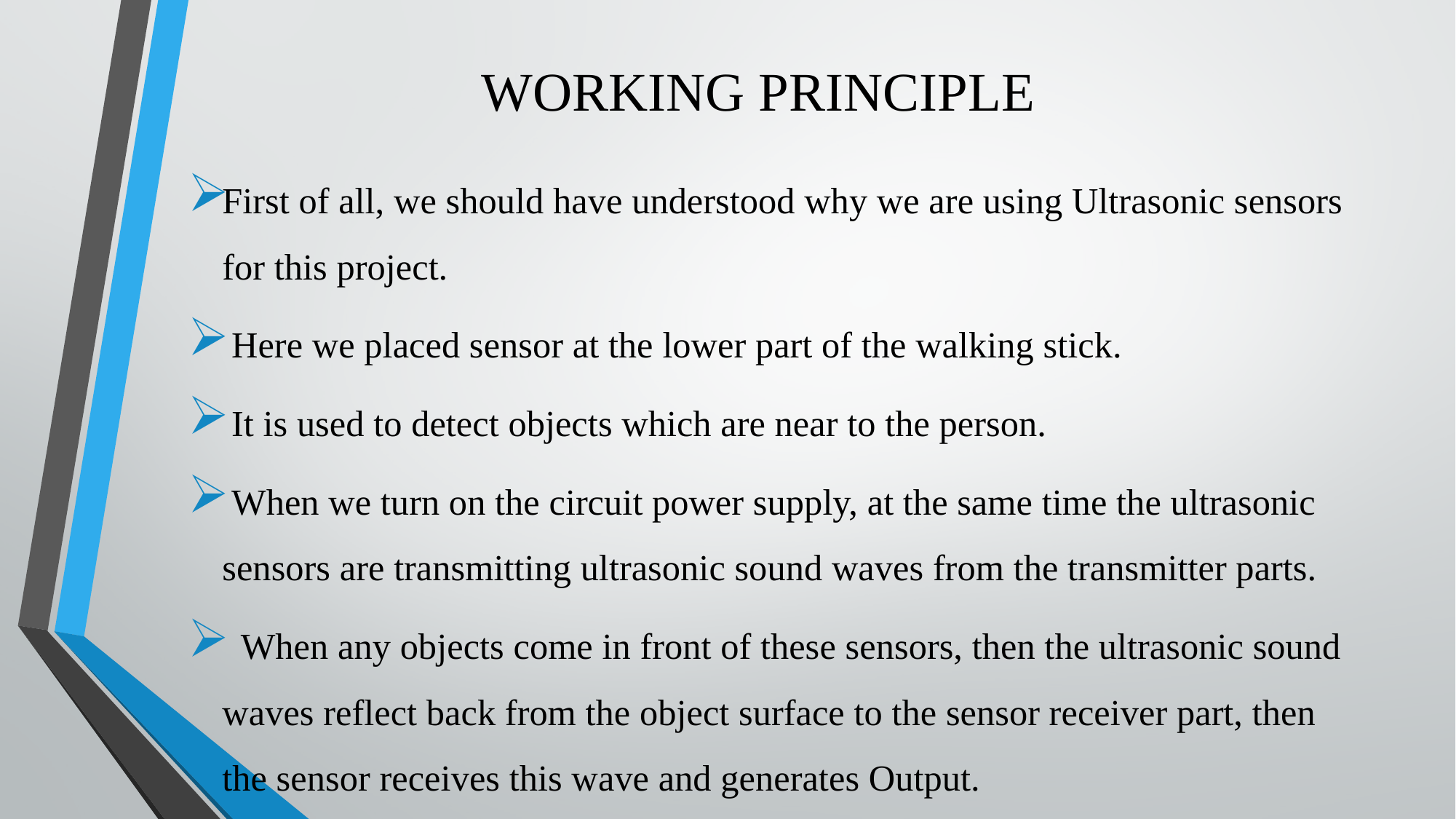

# WORKING PRINCIPLE
First of all, we should have understood why we are using Ultrasonic sensors for this project.
 Here we placed sensor at the lower part of the walking stick.
 It is used to detect objects which are near to the person.
 When we turn on the circuit power supply, at the same time the ultrasonic sensors are transmitting ultrasonic sound waves from the transmitter parts.
  When any objects come in front of these sensors, then the ultrasonic sound waves reflect back from the object surface to the sensor receiver part, then the sensor receives this wave and generates Output.